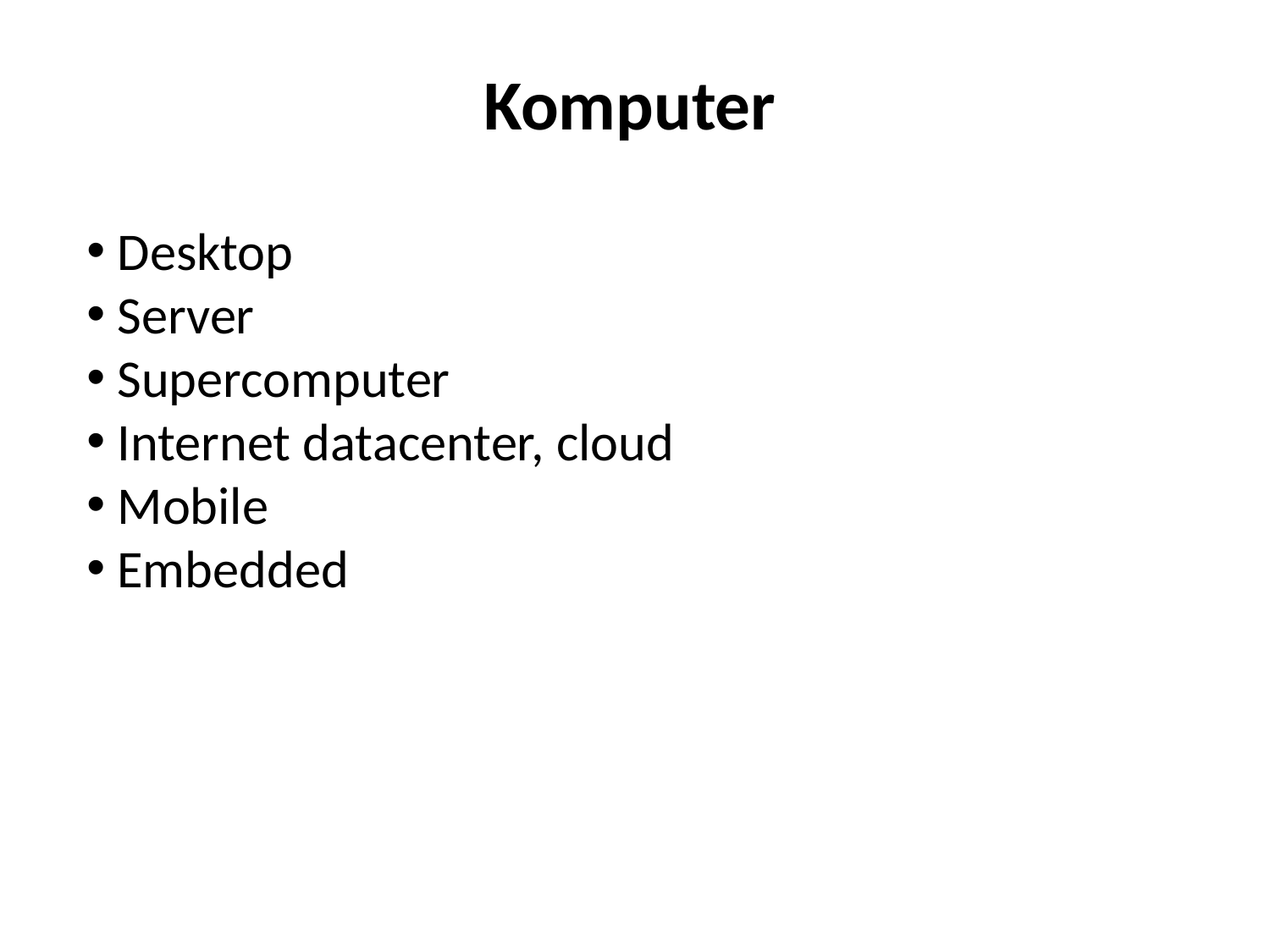

Komputer
 Desktop
 Server
 Supercomputer
 Internet datacenter, cloud
 Mobile
 Embedded